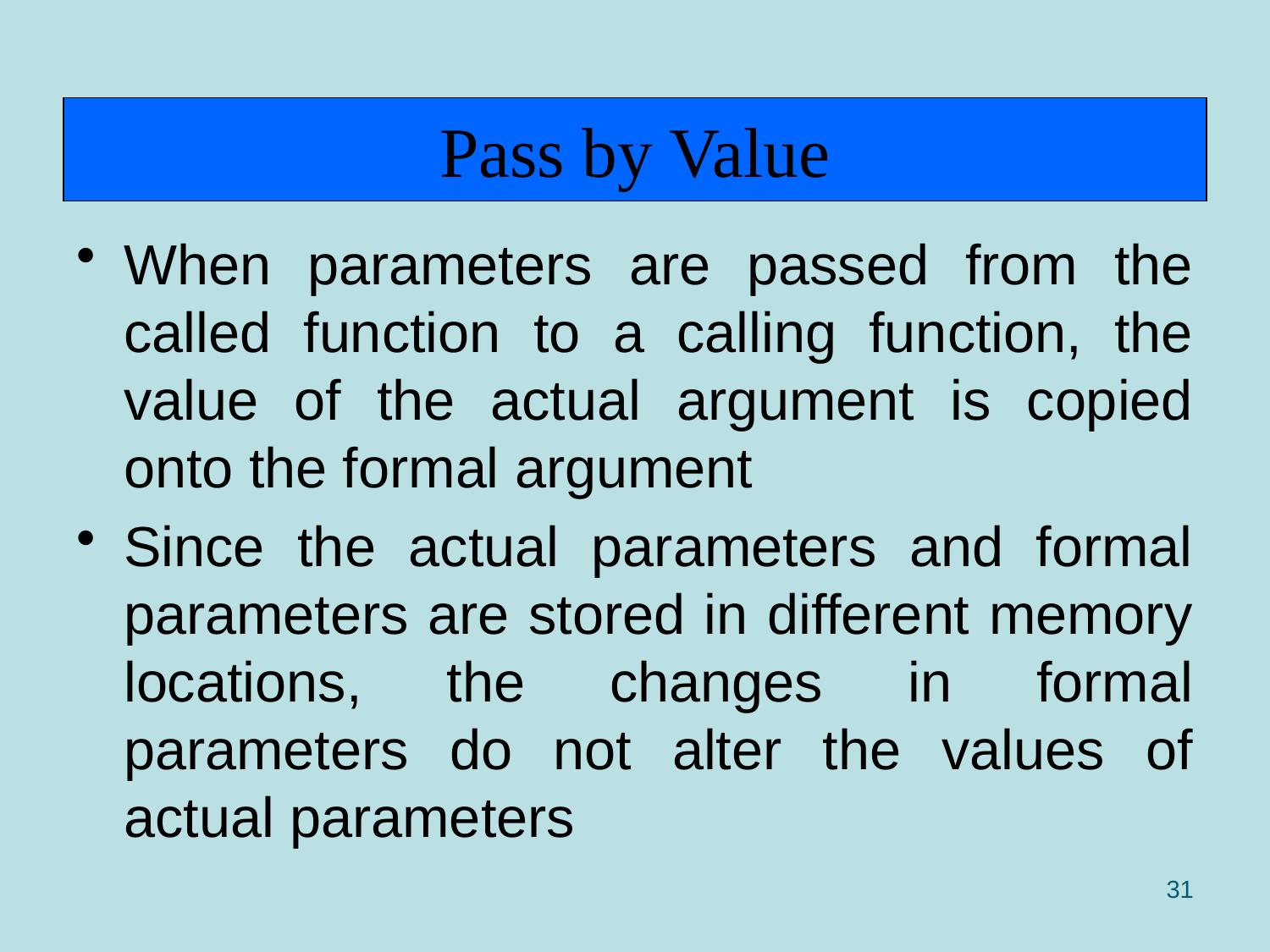

# Pass by Value
When parameters are passed from the called function to a calling function, the value of the actual argument is copied onto the formal argument
Since the actual parameters and formal parameters are stored in different memory locations, the changes in formal parameters do not alter the values of actual parameters
31